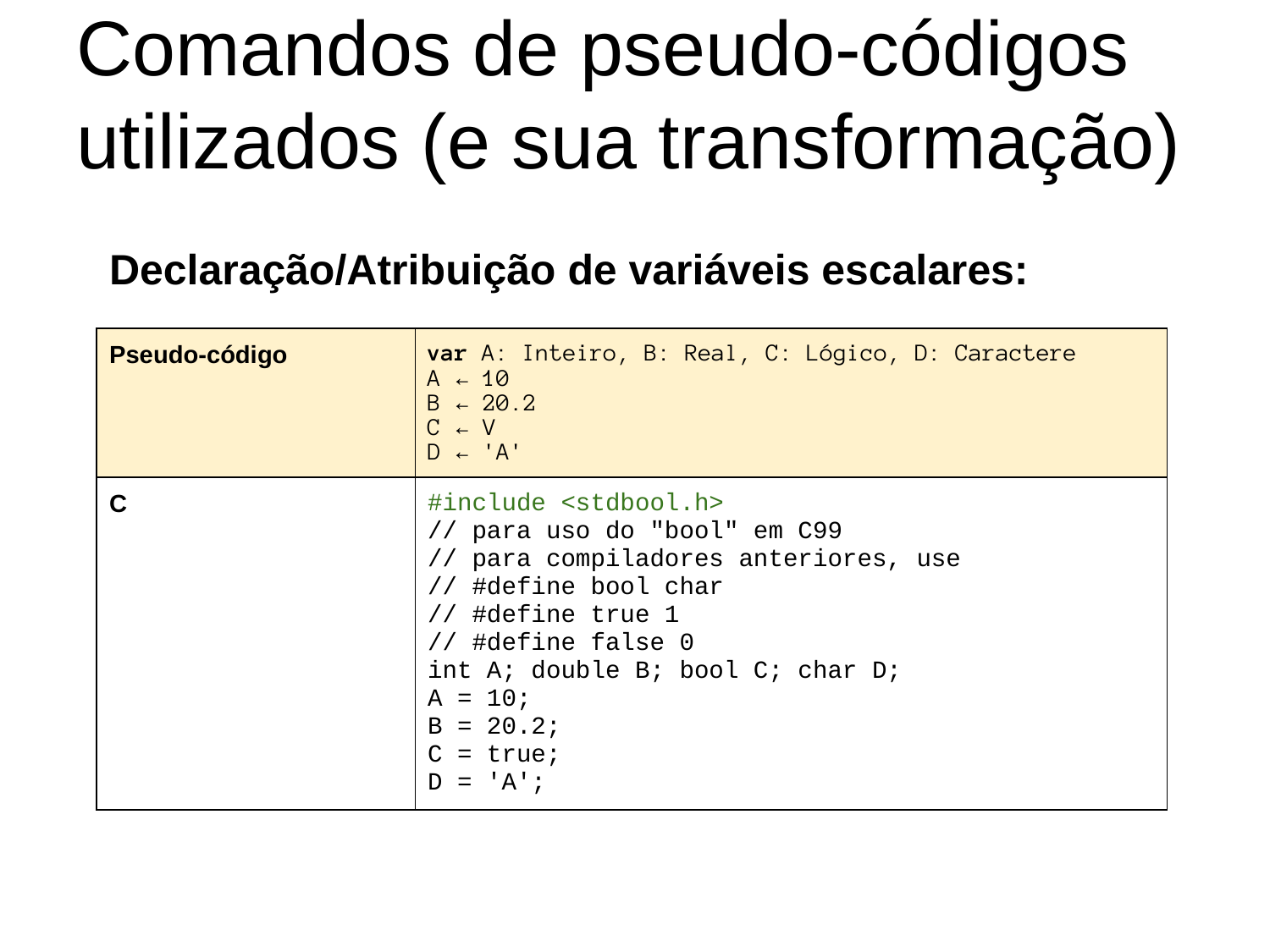

# Comandos de pseudo-códigos utilizados (e sua transformação)
Declaração/Atribuição de variáveis escalares:

| Pseudo-código | var A: Inteiro, B: Real, C: Lógico, D: Caractere A ← 10 B ← 20.2 C ← V D ← 'A' |
| --- | --- |
| C | #include <stdbool.h> // para uso do "bool" em C99 // para compiladores anteriores, use // #define bool char // #define true 1 // #define false 0 int A; double B; bool C; char D; A = 10; B = 20.2; C = true; D = 'A'; |